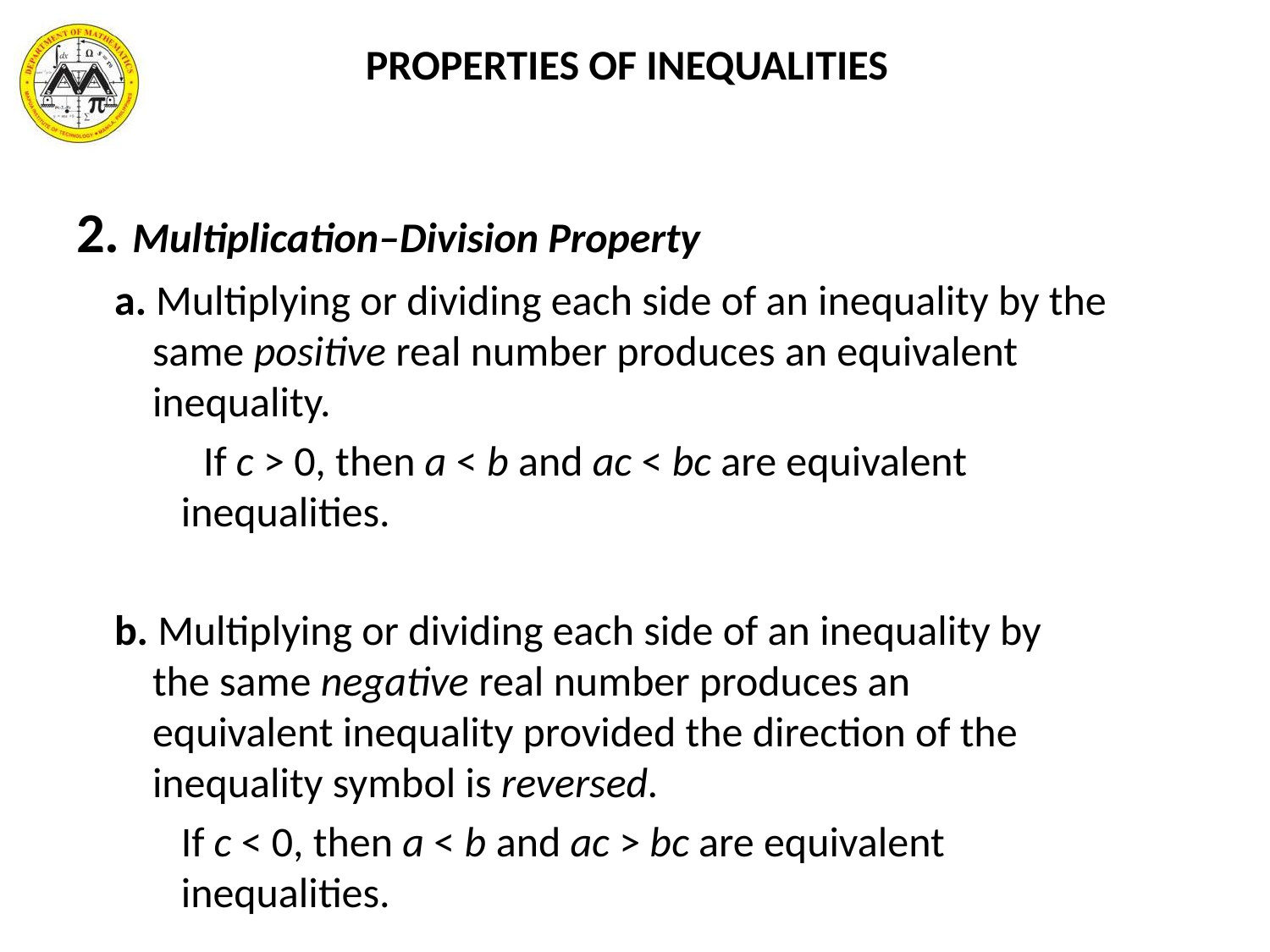

PROPERTIES OF INEQUALITIES
2. Multiplication–Division Property
    a. Multiplying or dividing each side of an inequality by the
        same positive real number produces an equivalent
        inequality.
        	If c > 0, then a < b and ac < bc are equivalent
           inequalities.

    b. Multiplying or dividing each side of an inequality by
        the same negative real number produces an
        equivalent inequality provided the direction of the
        inequality symbol is reversed.
           If c < 0, then a < b and ac > bc are equivalent
           inequalities.